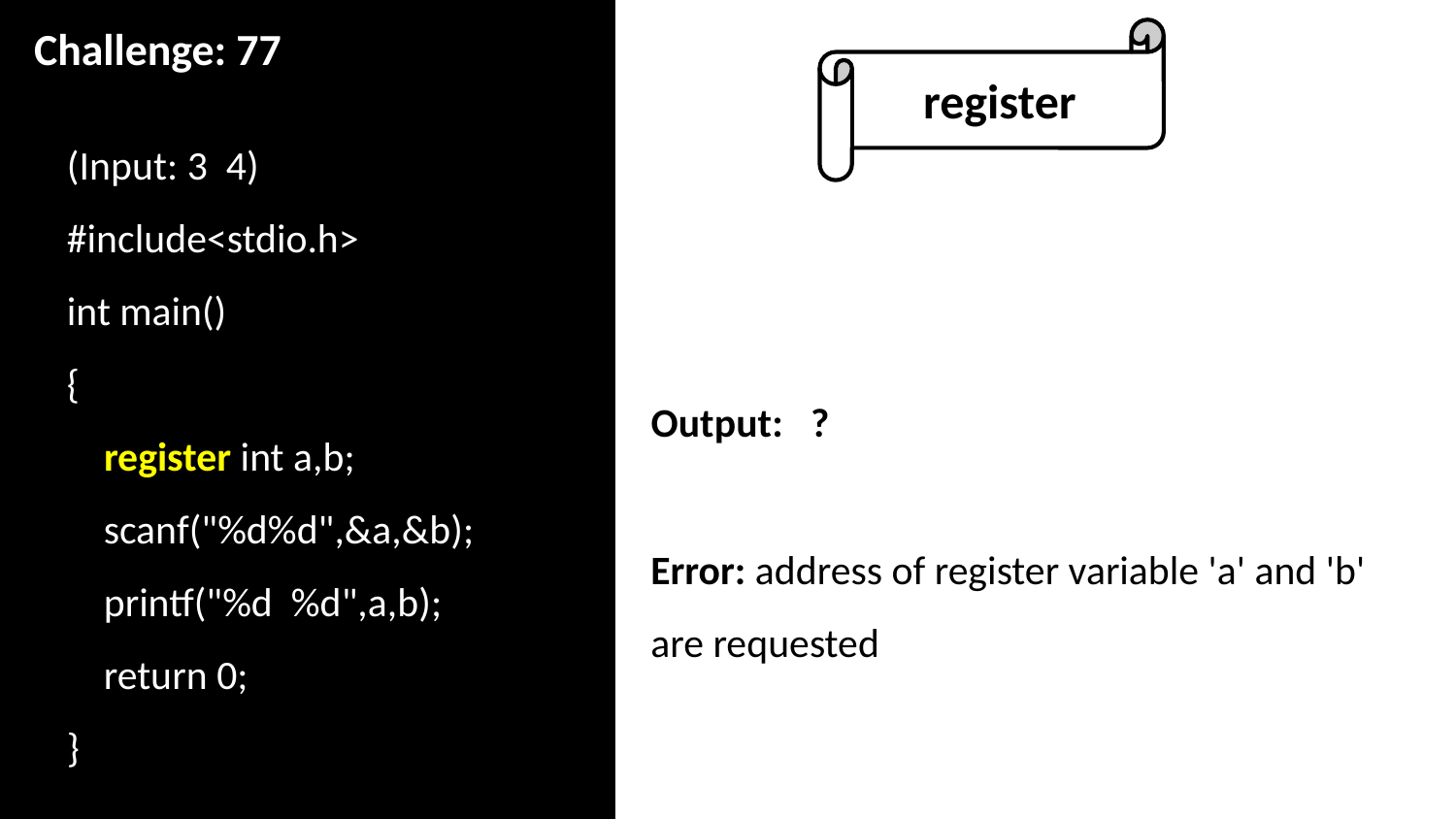

Challenge: 77
register
(Input: 3  4)
#include<stdio.h>
int main()
{
    register int a,b;
    scanf("%d%d",&a,&b);
    printf("%d  %d",a,b);
    return 0;
}
Output:   ?
Error: address of register variable 'a' and 'b' are requested